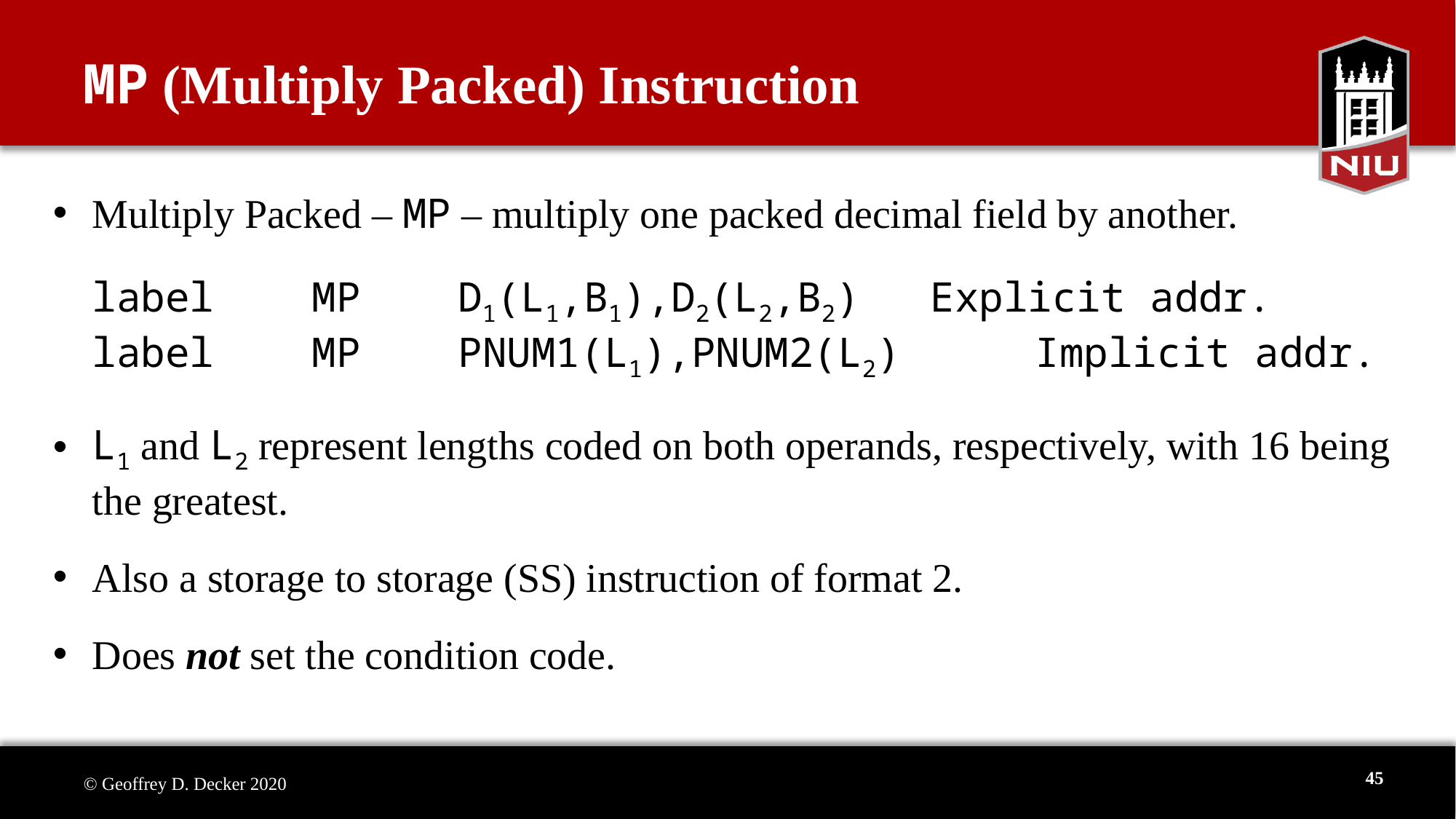

# MP (Multiply Packed) Instruction
Multiply Packed – MP – multiply one packed decimal field by another.
label    MP    D1(L1,B1),D2(L2,B2)		Explicit addr.
label    MP    PNUM1(L1),PNUM2(L2)  	Implicit addr.

L1 and L2 represent lengths coded on both operands, respectively, with 16 being the greatest.

Also a storage to storage (SS) instruction of format 2.

Does not set the condition code.
45
© Geoffrey D. Decker 2020